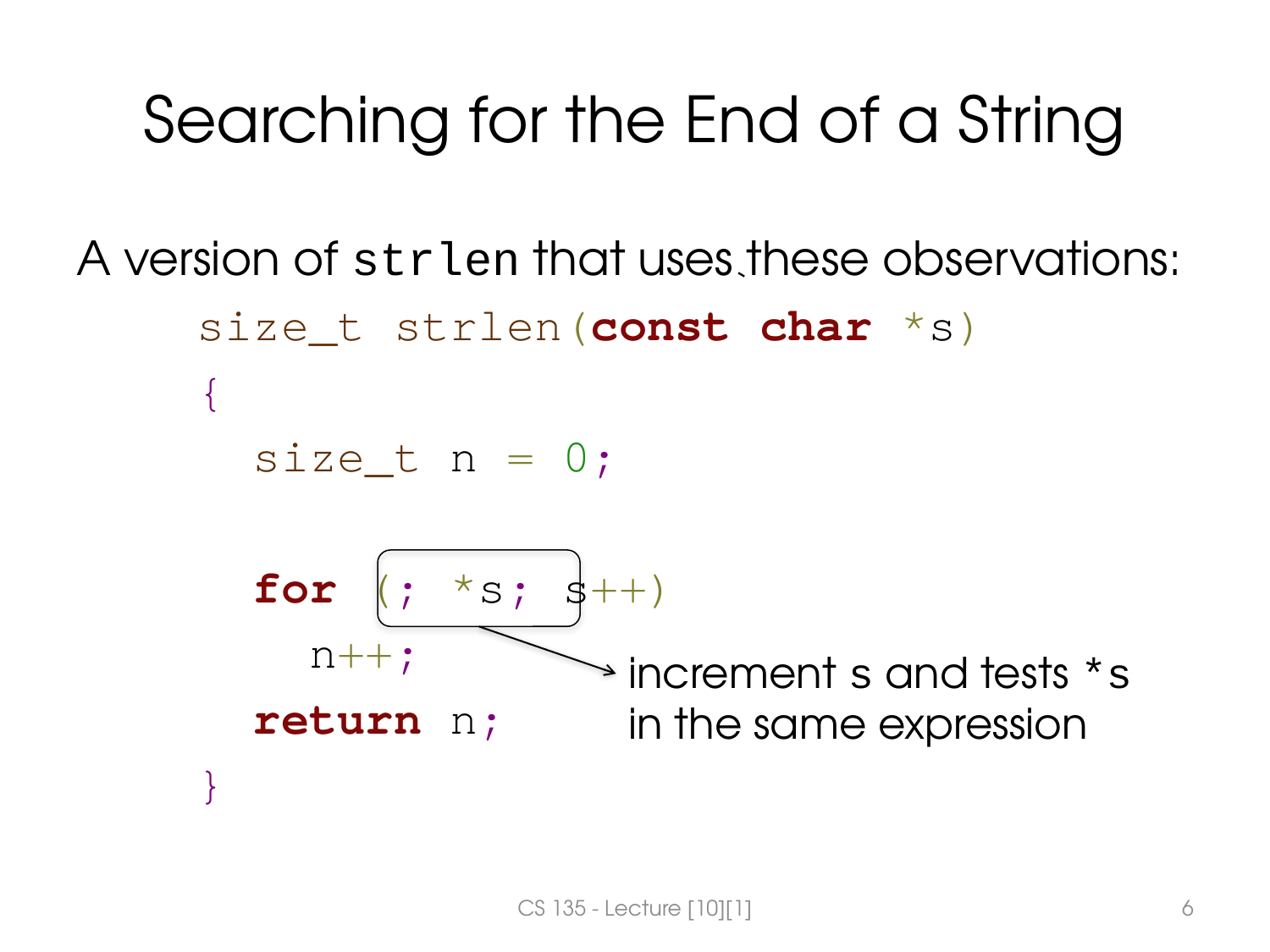

# Searching for the End of a String
A version of strlen that uses these observations:
	size_t strlen(const char *s)
	{
	  size_t n = 0;

	  for (; *s; s++)
	    n++;
	  return n;
	}
`

increment s and tests *s in the same expression
CS 135 - Lecture [10][1]
6